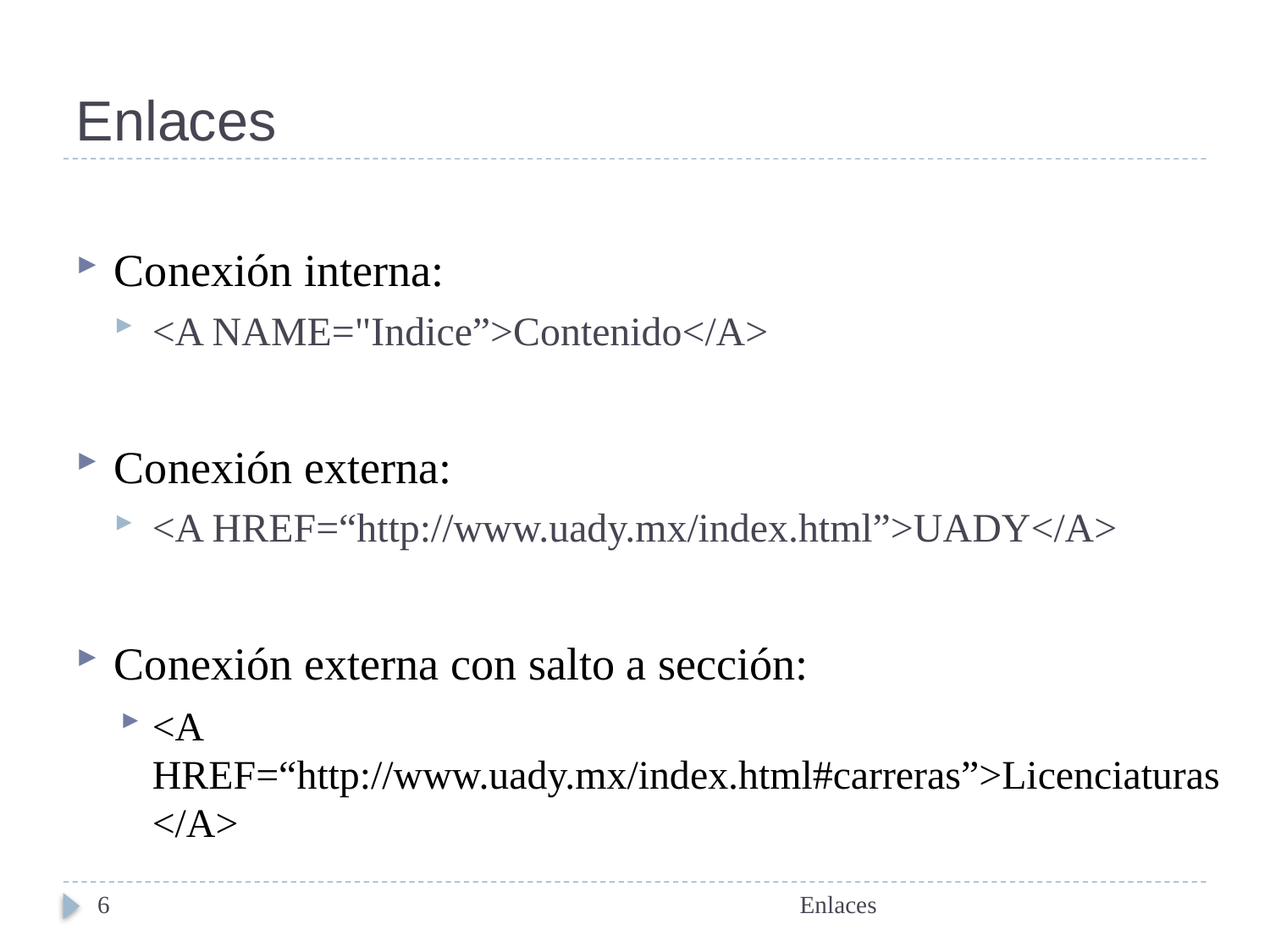

# Enlaces

Conexión interna:
<A NAME="Indice”>Contenido</A>

Conexión externa:
<A HREF=“http://www.uady.mx/index.html”>UADY</A>

Conexión externa con salto a sección:
<A HREF=“http://www.uady.mx/index.html#carreras”>Licenciaturas</A>

6
Enlaces